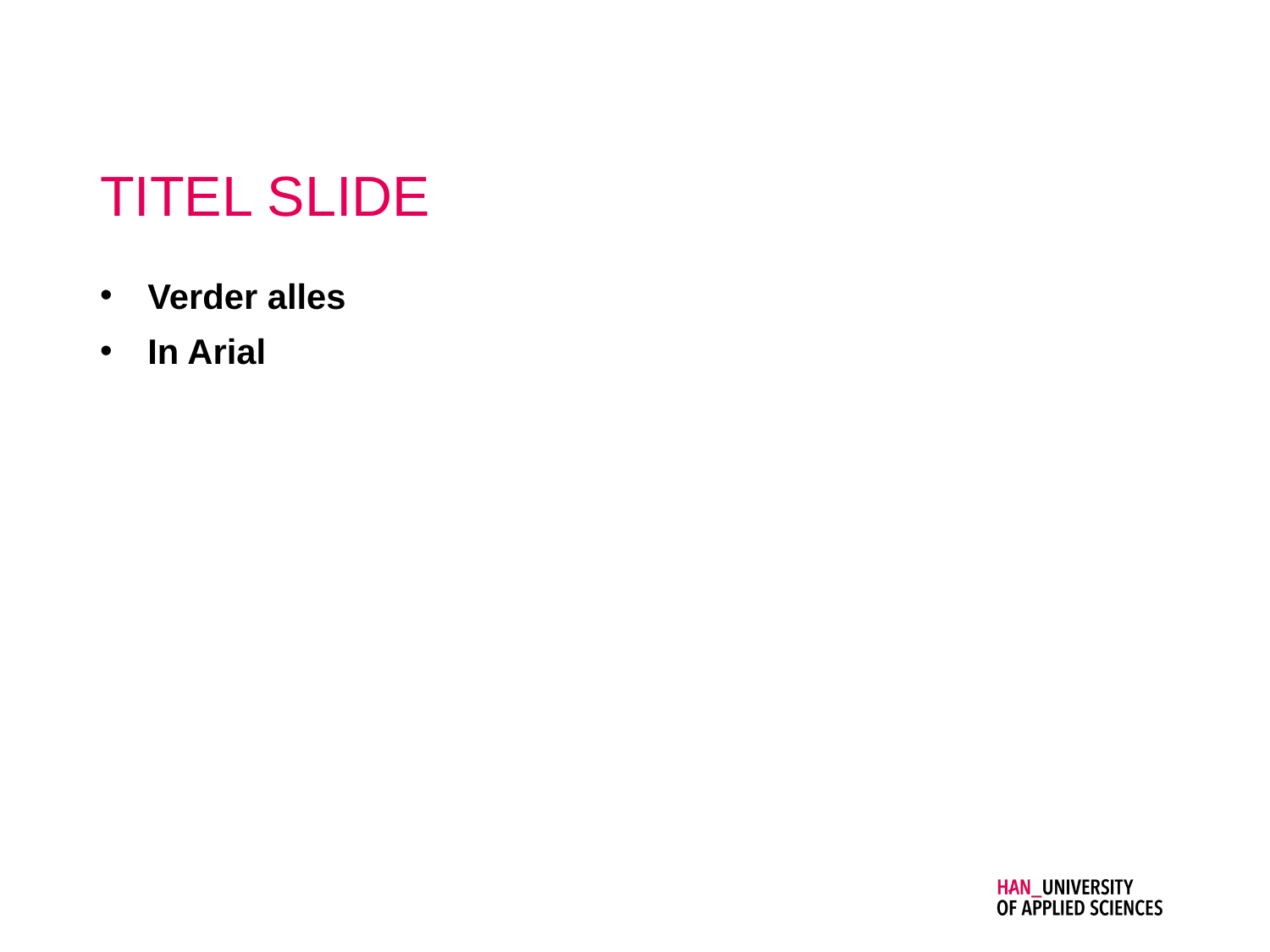

# TITEL SLIDE
Verder alles
In Arial